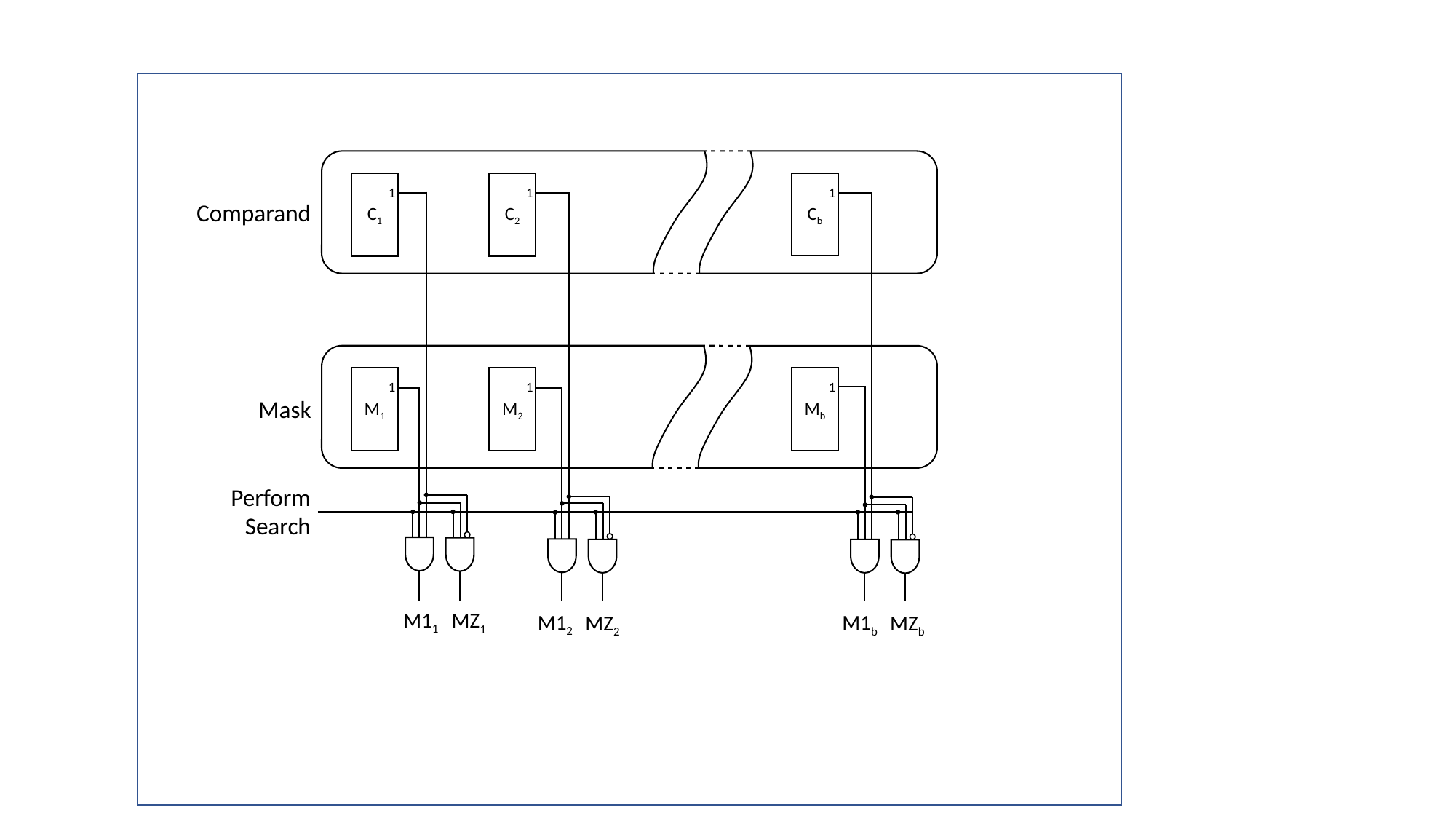

Cb
C1
C2
1
1
1

Comparand

Mb
M1
M2
1
1
1
Mask
Perform
Search
M11
MZ1
M12
M1b
MZ2
MZb